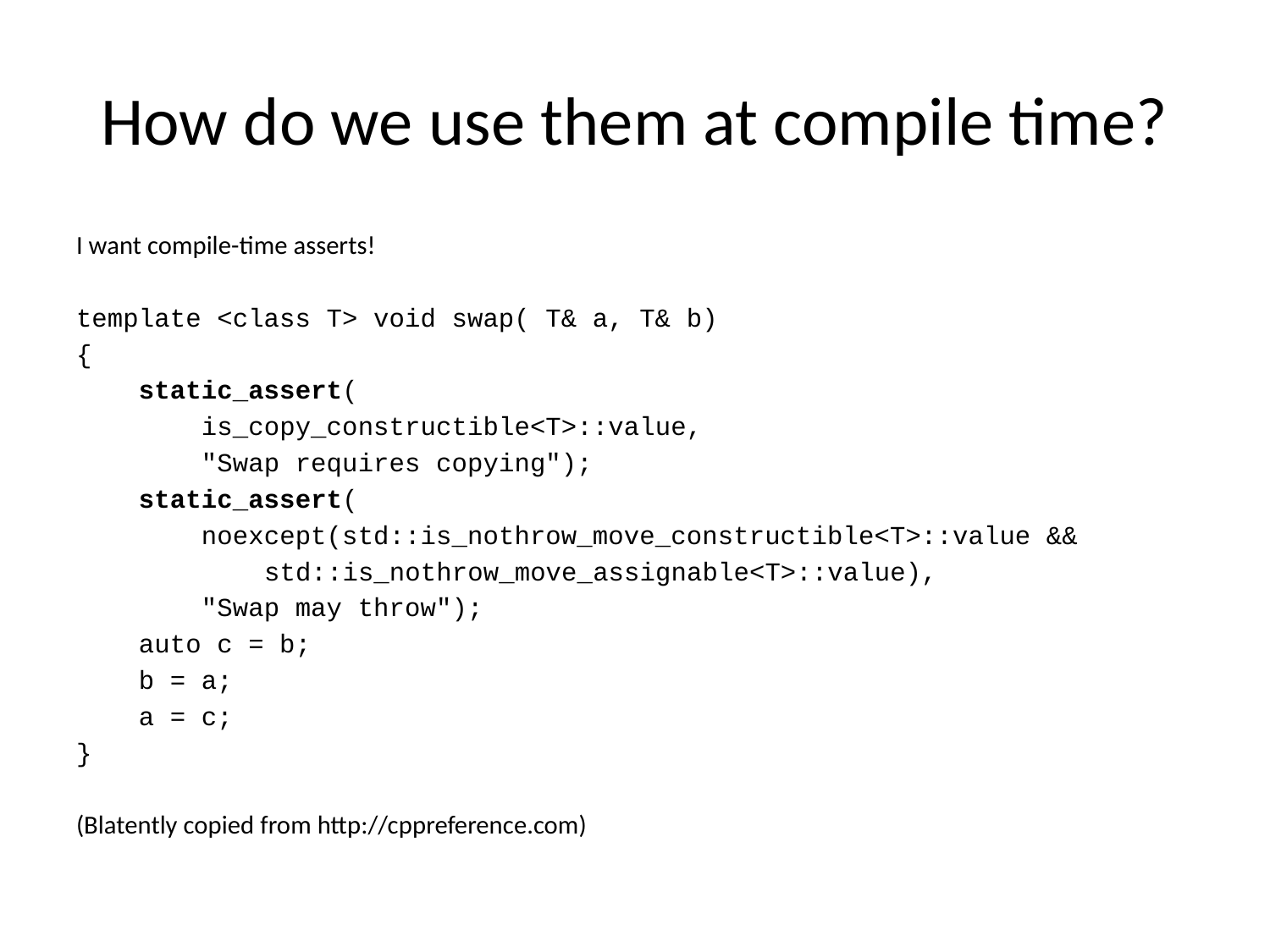

# How do we use them at compile time?
I want compile-time asserts!

template <class T> void swap( T& a, T& b)
{
    static_assert(
        is_copy_constructible<T>::value,
        "Swap requires copying");
    static_assert(
        noexcept(std::is_nothrow_move_constructible<T>::value &&
            std::is_nothrow_move_assignable<T>::value),
        "Swap may throw");
    auto c = b;
    b = a;
    a = c;
}

(Blatently copied from http://cppreference.com)